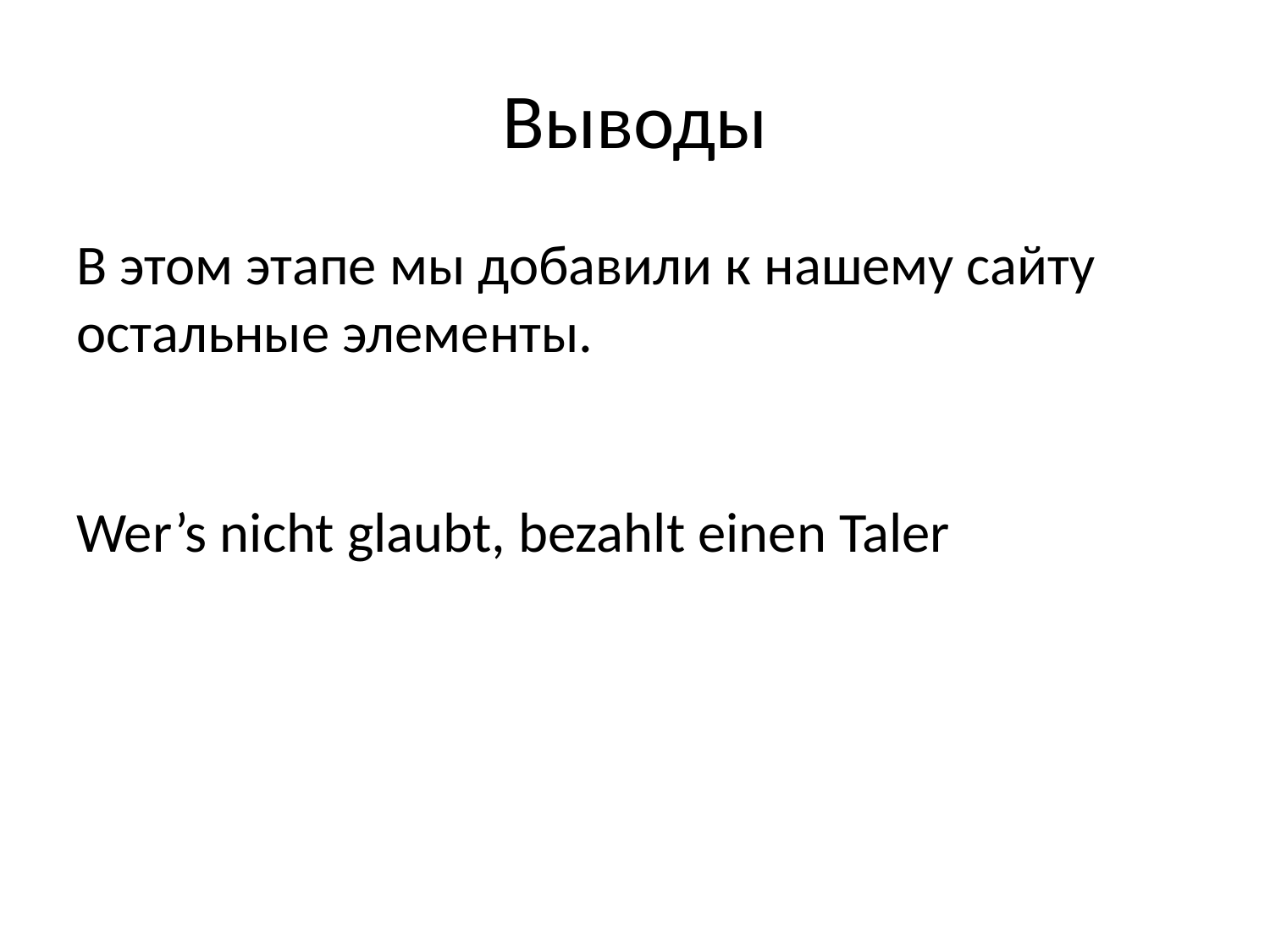

# Выводы
В этом этапе мы добавили к нашему сайту остальные элементы.

Wer’s nicht glaubt, bezahlt einen Taler